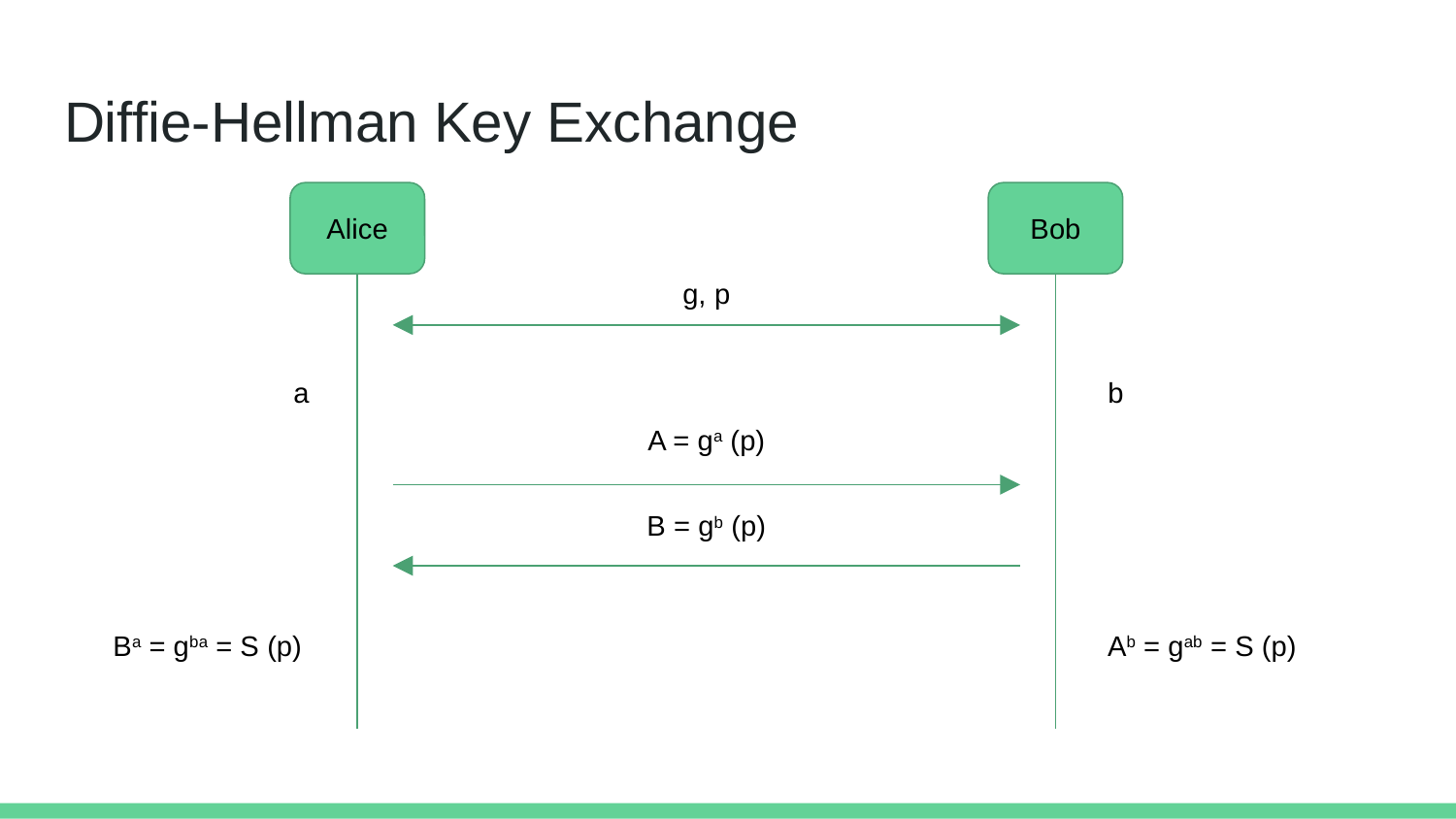

# Diffie-Hellman Key Exchange
Alice
Bob

g, p
a
b
A = ga (p)
B = gb (p)
Ba = gba = S (p)
Ab = gab = S (p)